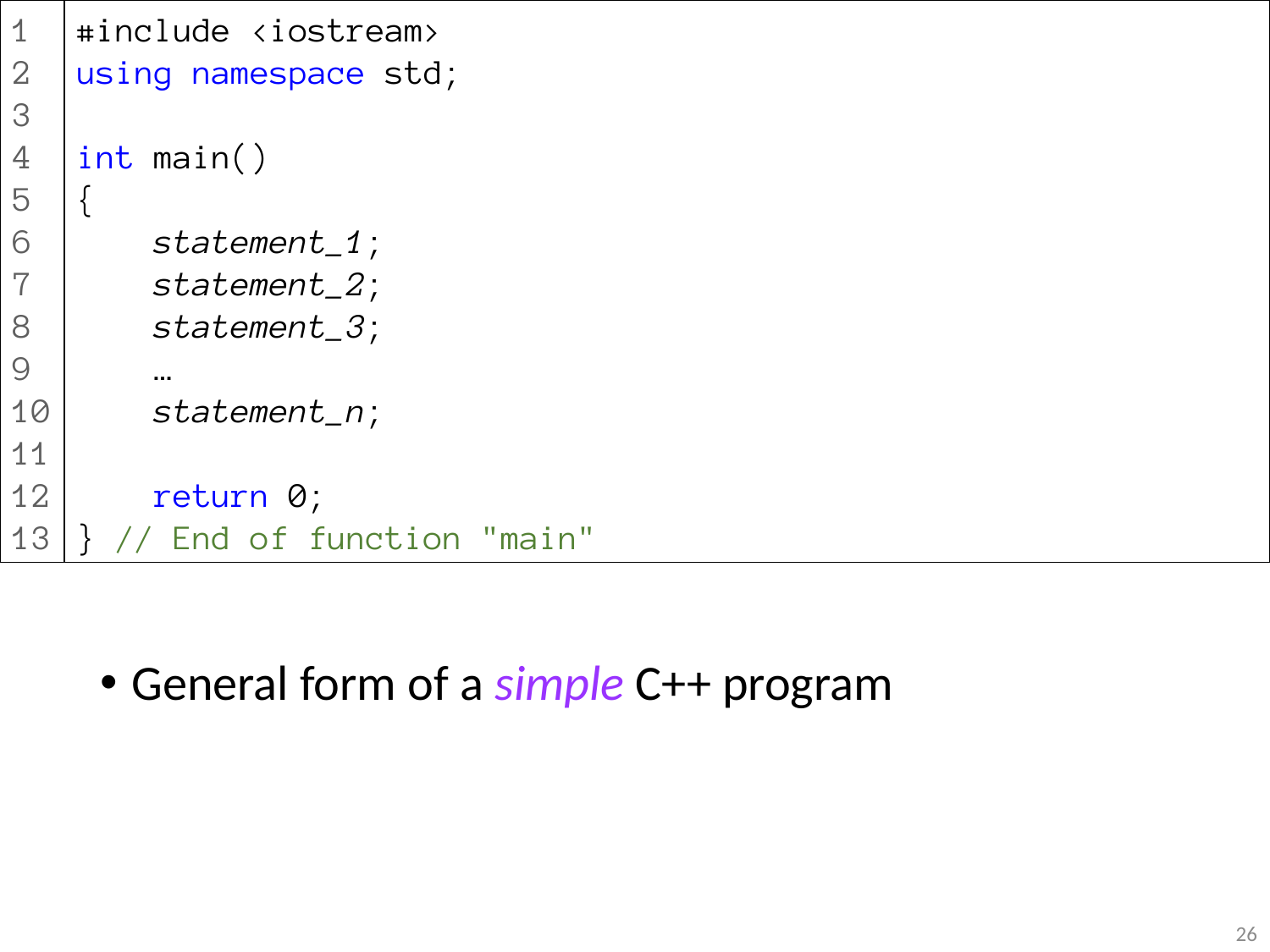

1
2
3
4
5
6
7
8
9
10
11
12
13
#include <iostream>
using namespace std;

int main()
{
    statement_1;
    statement_2;
    statement_3;
    …
    statement_n;

    return 0;
} // End of function "main"
General form of a simple C++ program
26